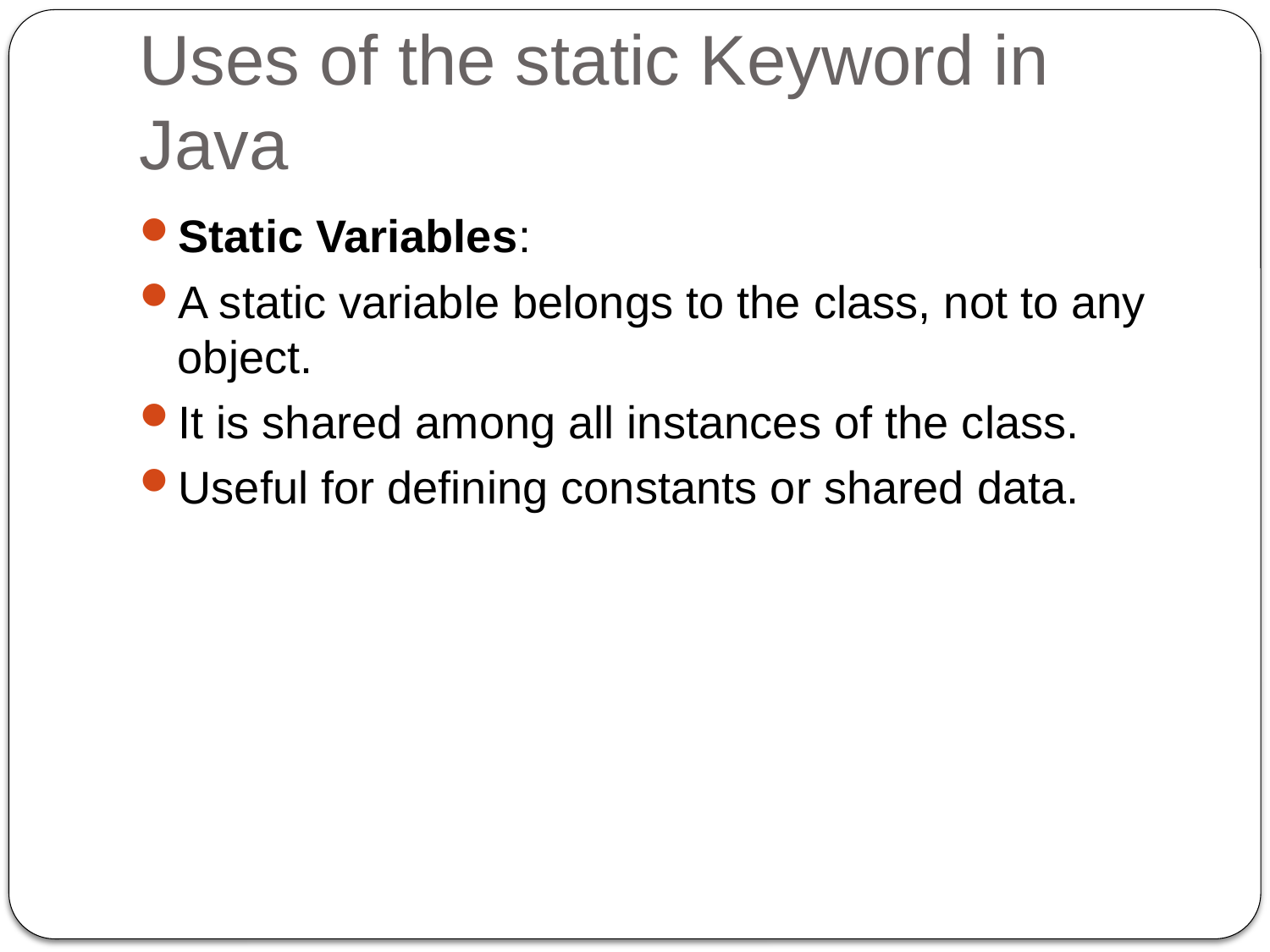

# Uses of the static Keyword in Java
Static Variables:
A static variable belongs to the class, not to any object.
It is shared among all instances of the class.
Useful for defining constants or shared data.